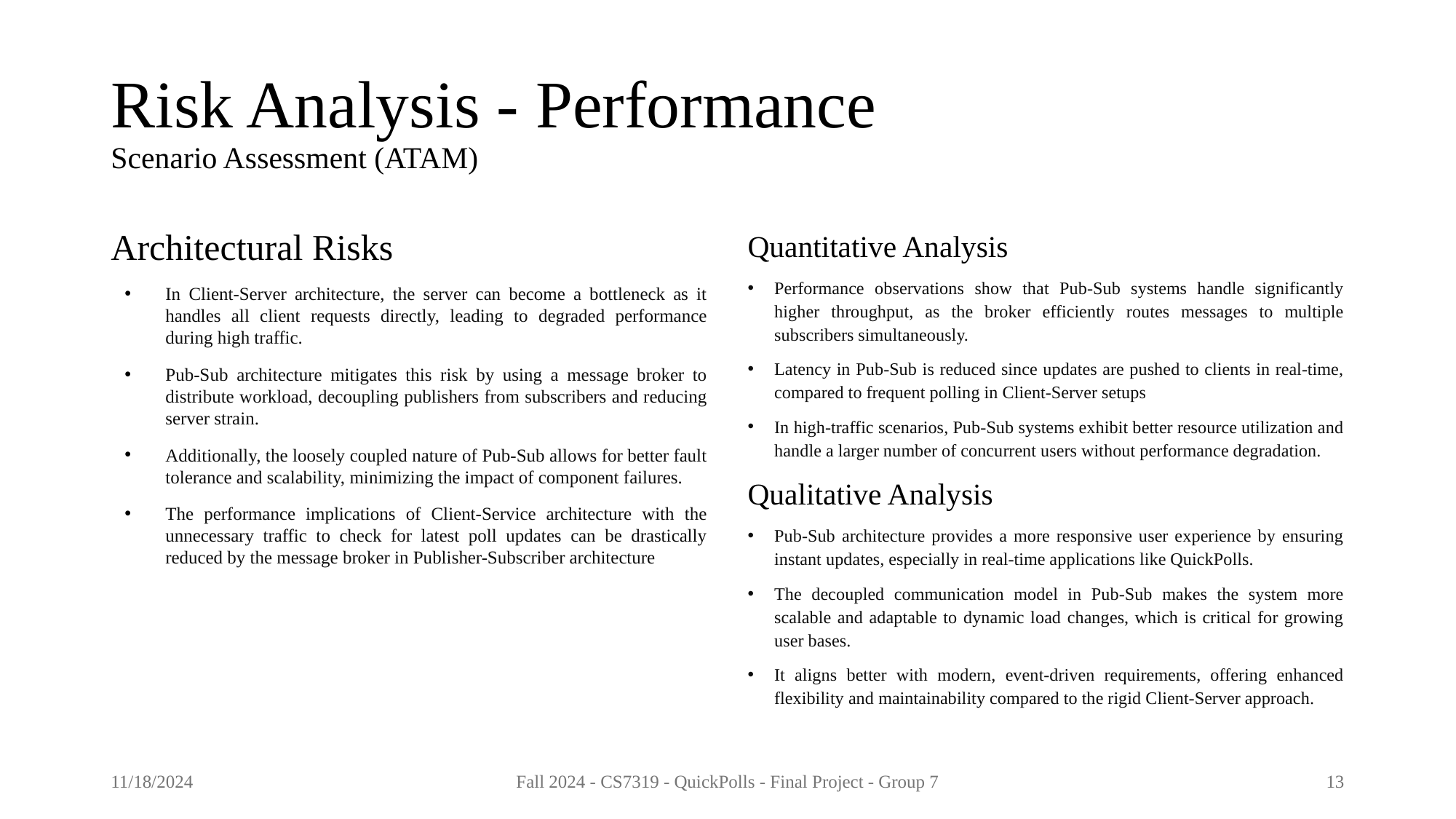

# Risk Analysis - Performance Scenario Assessment (ATAM)
Architectural Risks
In Client-Server architecture, the server can become a bottleneck as it handles all client requests directly, leading to degraded performance during high traffic.
Pub-Sub architecture mitigates this risk by using a message broker to distribute workload, decoupling publishers from subscribers and reducing server strain.
Additionally, the loosely coupled nature of Pub-Sub allows for better fault tolerance and scalability, minimizing the impact of component failures.
The performance implications of Client-Service architecture with the unnecessary traffic to check for latest poll updates can be drastically reduced by the message broker in Publisher-Subscriber architecture

Quantitative Analysis
Performance observations show that Pub-Sub systems handle significantly higher throughput, as the broker efficiently routes messages to multiple subscribers simultaneously.
Latency in Pub-Sub is reduced since updates are pushed to clients in real-time, compared to frequent polling in Client-Server setups
In high-traffic scenarios, Pub-Sub systems exhibit better resource utilization and handle a larger number of concurrent users without performance degradation.
Qualitative Analysis
Pub-Sub architecture provides a more responsive user experience by ensuring instant updates, especially in real-time applications like QuickPolls.
The decoupled communication model in Pub-Sub makes the system more scalable and adaptable to dynamic load changes, which is critical for growing user bases.
It aligns better with modern, event-driven requirements, offering enhanced flexibility and maintainability compared to the rigid Client-Server approach.
11/18/2024
Fall 2024 - CS7319 - QuickPolls - Final Project - Group 7
13